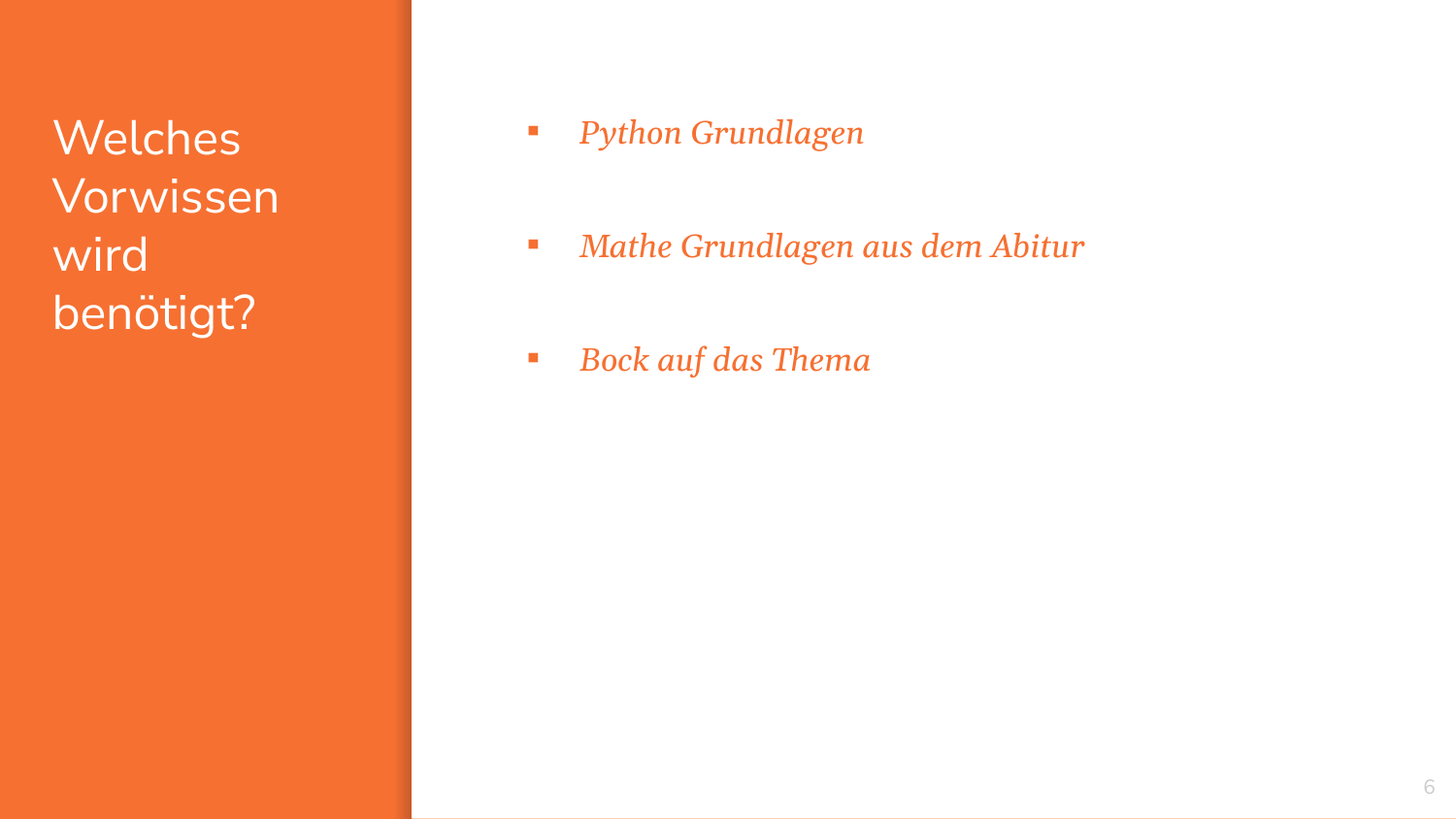

# Welches Vorwissen wird benötigt?
Python Grundlagen

Mathe Grundlagen aus dem Abitur

Bock auf das Thema
6